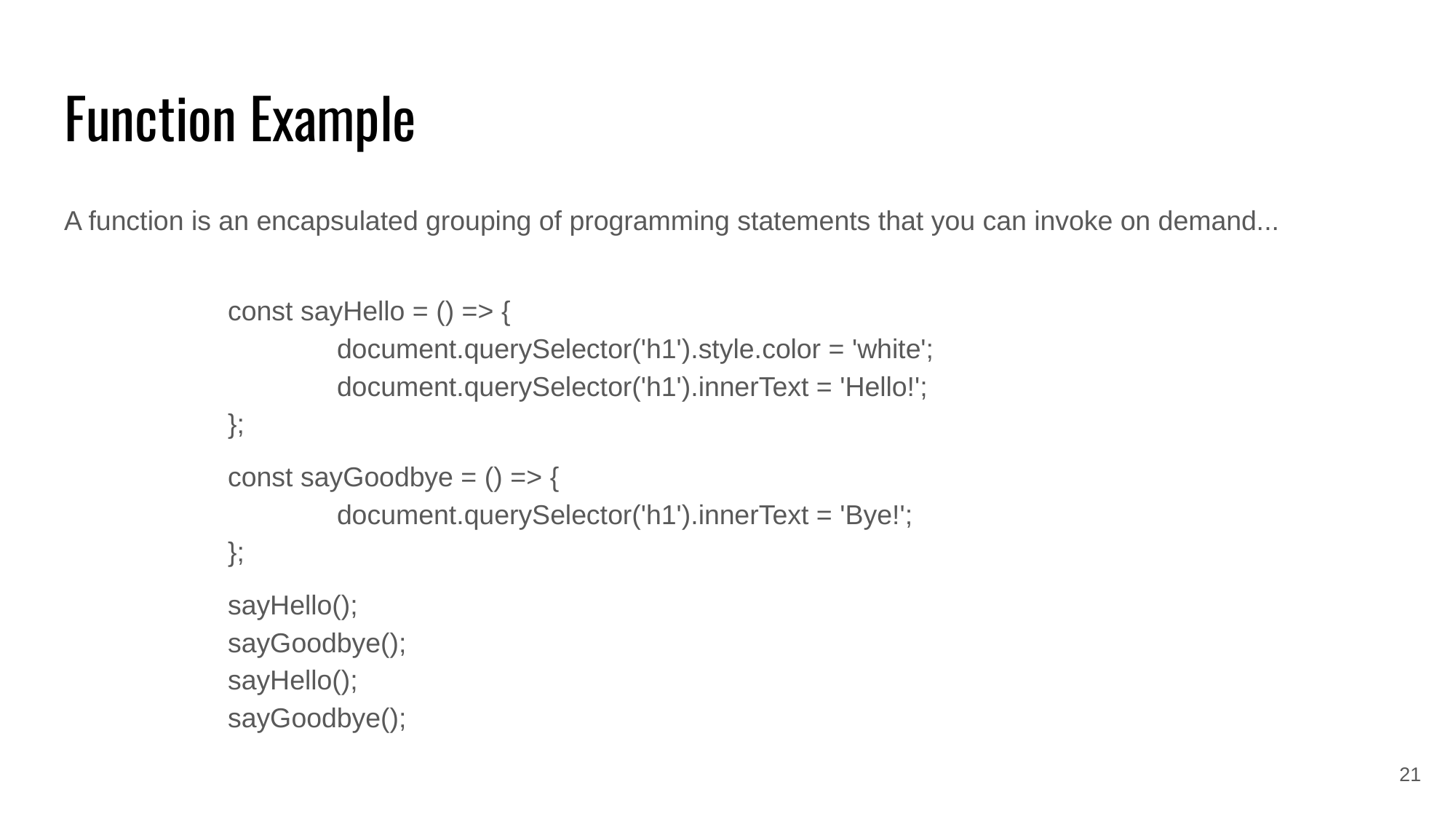

# Function Example
A function is an encapsulated grouping of programming statements that you can invoke on demand...
const sayHello = () => {
	document.querySelector('h1').style.color = 'white';
	document.querySelector('h1').innerText = 'Hello!';
};
const sayGoodbye = () => {
	document.querySelector('h1').innerText = 'Bye!';
};
sayHello();
sayGoodbye();
sayHello();
sayGoodbye();

21